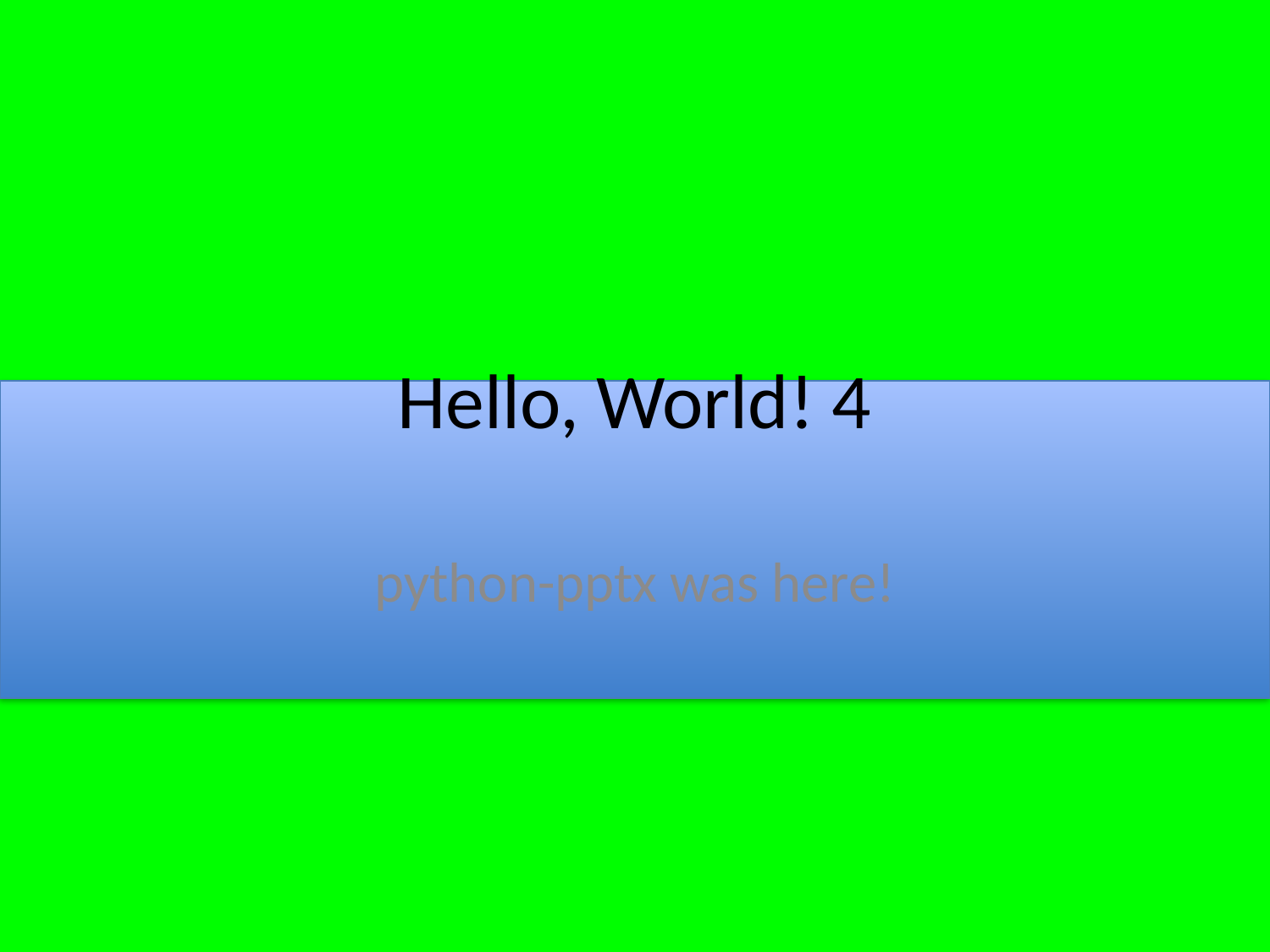

# Hello, World! 4

python-pptx was here!